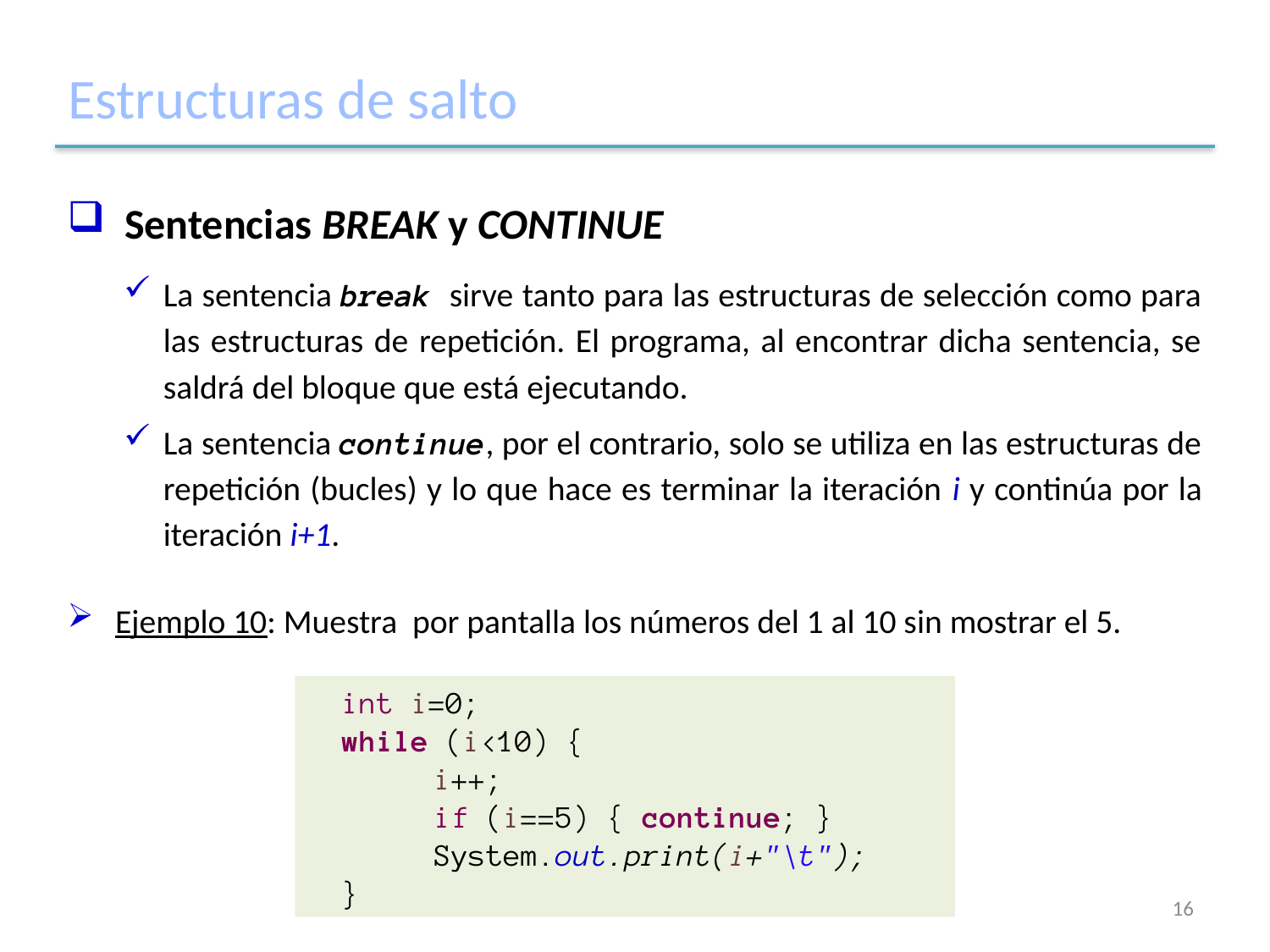

# Estructuras de salto
 Sentencias BREAK y CONTINUE
La sentencia break  sirve tanto para las estructuras de selección como para las estructuras de repetición. El programa, al encontrar dicha sentencia, se saldrá del bloque que está ejecutando.
La sentencia continue, por el contrario, solo se utiliza en las estructuras de repetición (bucles) y lo que hace es terminar la iteración i y continúa por la iteración i+1.
Ejemplo 10: Muestra  por pantalla los números del 1 al 10 sin mostrar el 5.
  int i=0;
  while (i<10) {
	i++;
	if (i==5) { continue; }
	System.out.print(i+"\t");
  }
16